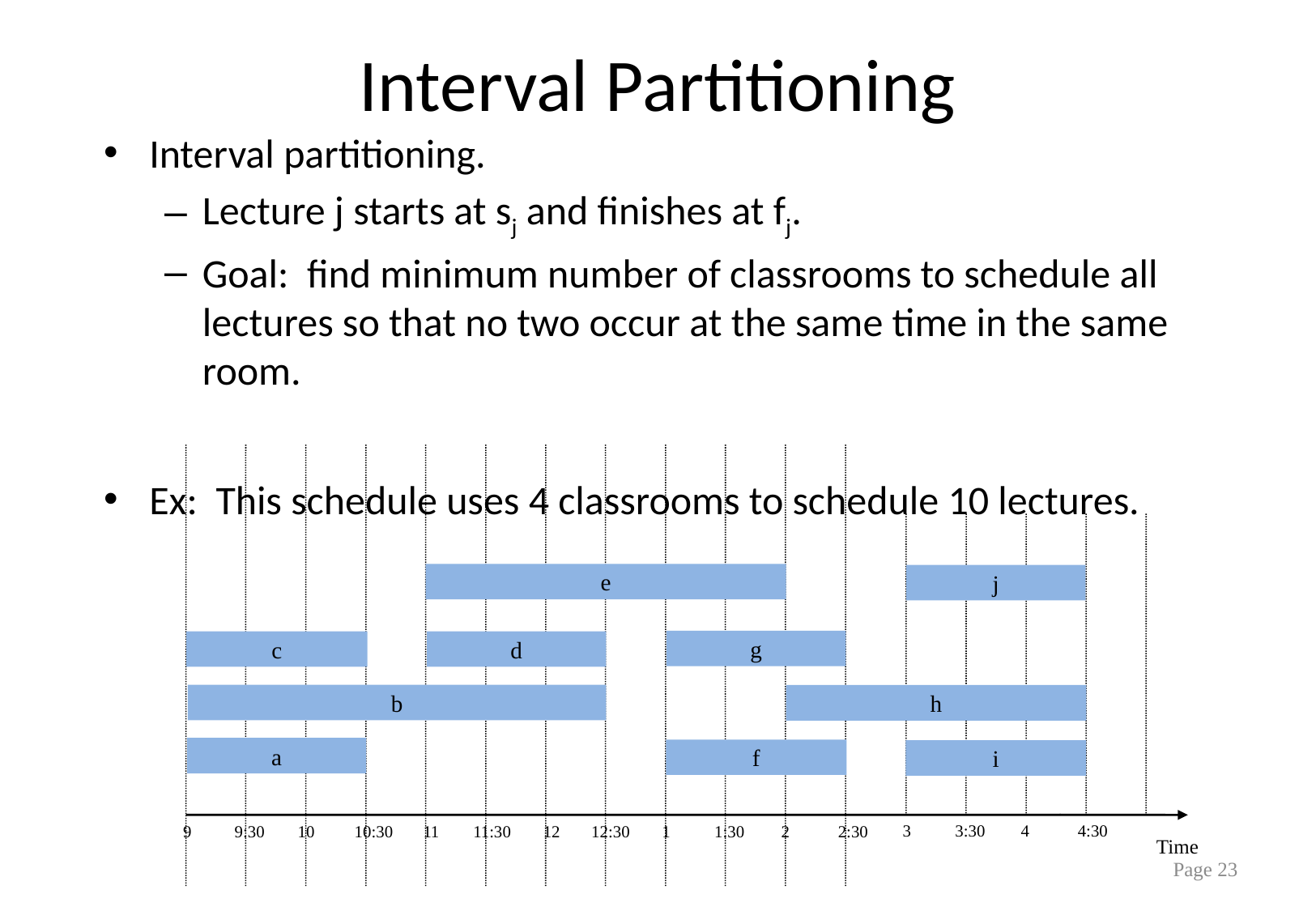

# Interval Partitioning
Interval partitioning.
Lecture j starts at sj and finishes at fj.
Goal:  find minimum number of classrooms to schedule all lectures so that no two occur at the same time in the same room.

Ex:  This schedule uses 4 classrooms to schedule 10 lectures.

e
j
g
c
d

b
h
a
f
i

3
3:30
4
4:30

9
9:30
10
10:30
11
11:30
12
12:30
1
1:30
2
2:30

Time
23